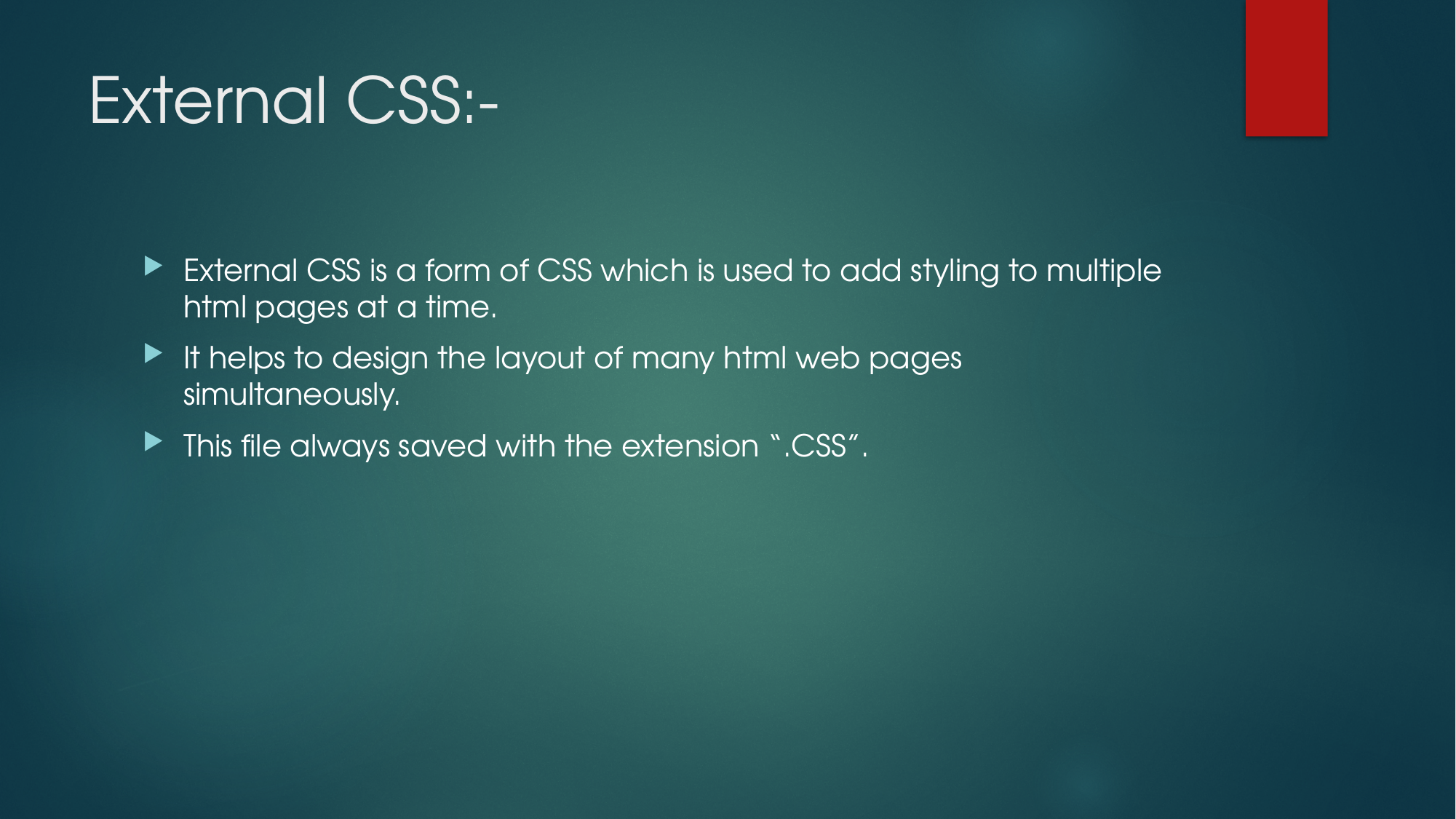

# External CSS:-
External CSS is a form of CSS which is used to add styling to multiple html pages at a time.
It helps to design the layout of many html web pages simultaneously.
This file always saved with the extension “.CSS”.